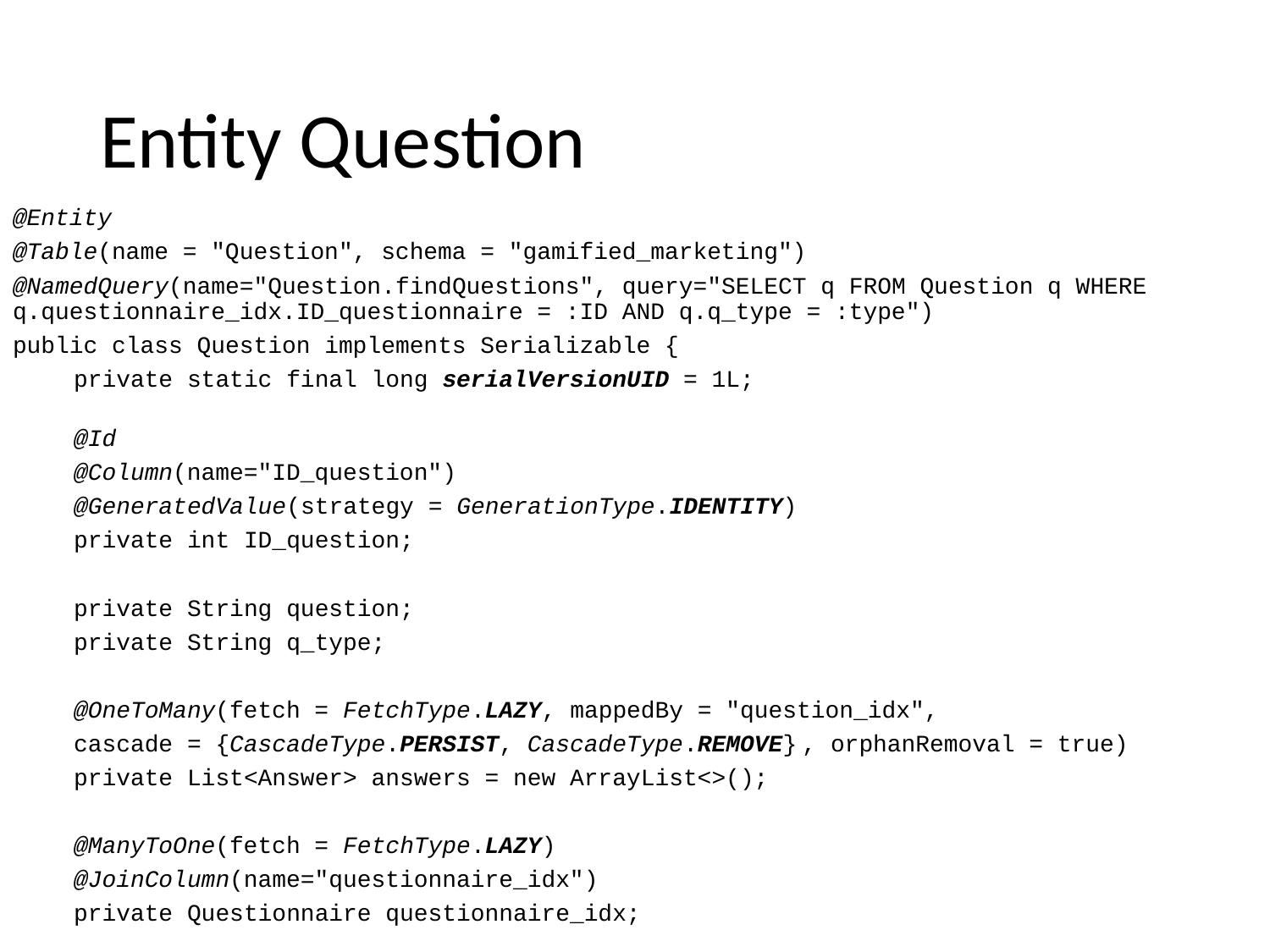

# Entity Question
@Entity
@Table(name = "Question", schema = "gamified_marketing")
@NamedQuery(name="Question.findQuestions", query="SELECT q FROM Question q WHERE q.questionnaire_idx.ID_questionnaire = :ID AND q.q_type = :type")
public class Question implements Serializable {
	private static final long serialVersionUID = 1L;
	@Id
	@Column(name="ID_question")
	@GeneratedValue(strategy = GenerationType.IDENTITY)
	private int ID_question;

	private String question;
	private String q_type;

	@OneToMany(fetch = FetchType.LAZY, mappedBy = "question_idx",
		cascade = {CascadeType.PERSIST, CascadeType.REMOVE} , orphanRemoval = true)
	private List<Answer> answers = new ArrayList<>();

	@ManyToOne(fetch = FetchType.LAZY)
	@JoinColumn(name="questionnaire_idx")
	private Questionnaire questionnaire_idx;